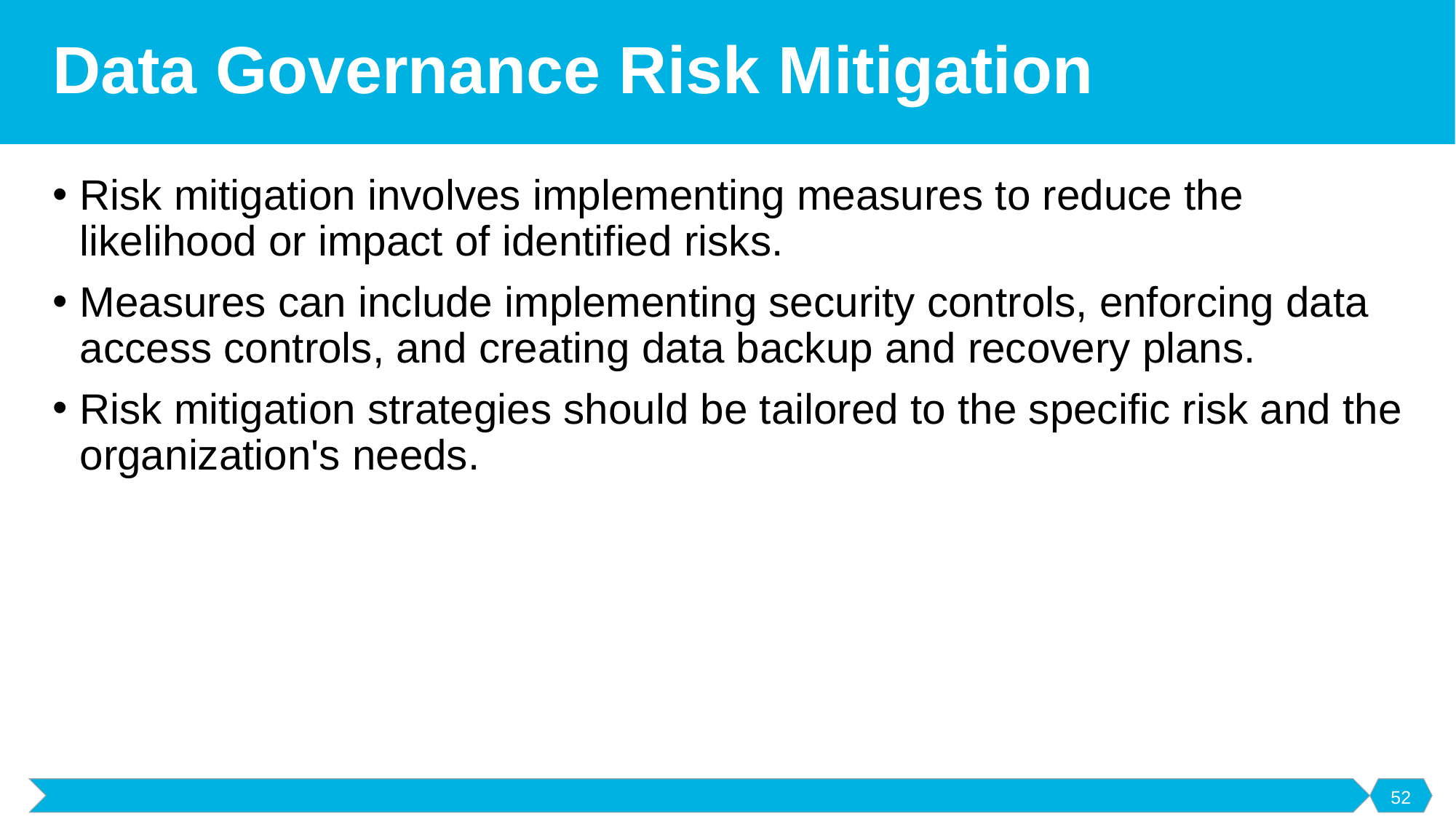

# Data Governance Risk Mitigation
Risk mitigation involves implementing measures to reduce the likelihood or impact of identified risks.
Measures can include implementing security controls, enforcing data access controls, and creating data backup and recovery plans.
Risk mitigation strategies should be tailored to the specific risk and the organization's needs.

52